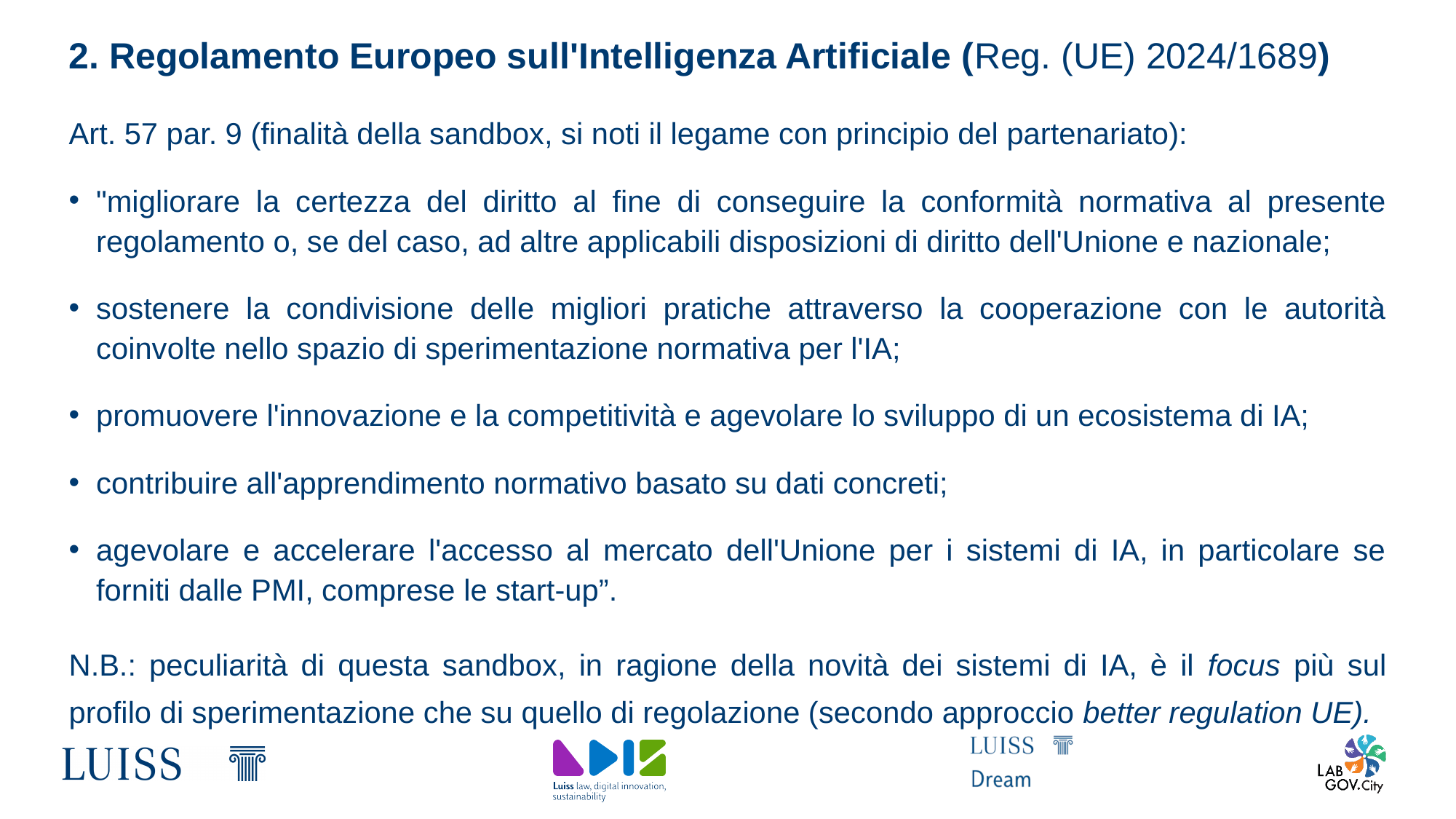

2. Regolamento Europeo sull'Intelligenza Artificiale (Reg. (UE) 2024/1689)
Art. 57 par. 9 (finalità della sandbox, si noti il legame con principio del partenariato):
"migliorare la certezza del diritto al fine di conseguire la conformità normativa al presente regolamento o, se del caso, ad altre applicabili disposizioni di diritto dell'Unione e nazionale;
sostenere la condivisione delle migliori pratiche attraverso la cooperazione con le autorità coinvolte nello spazio di sperimentazione normativa per l'IA;
promuovere l'innovazione e la competitività e agevolare lo sviluppo di un ecosistema di IA;
contribuire all'apprendimento normativo basato su dati concreti;
agevolare e accelerare l'accesso al mercato dell'Unione per i sistemi di IA, in particolare se forniti dalle PMI, comprese le start-up”.
N.B.: peculiarità di questa sandbox, in ragione della novità dei sistemi di IA, è il focus più sul profilo di sperimentazione che su quello di regolazione (secondo approccio better regulation UE).